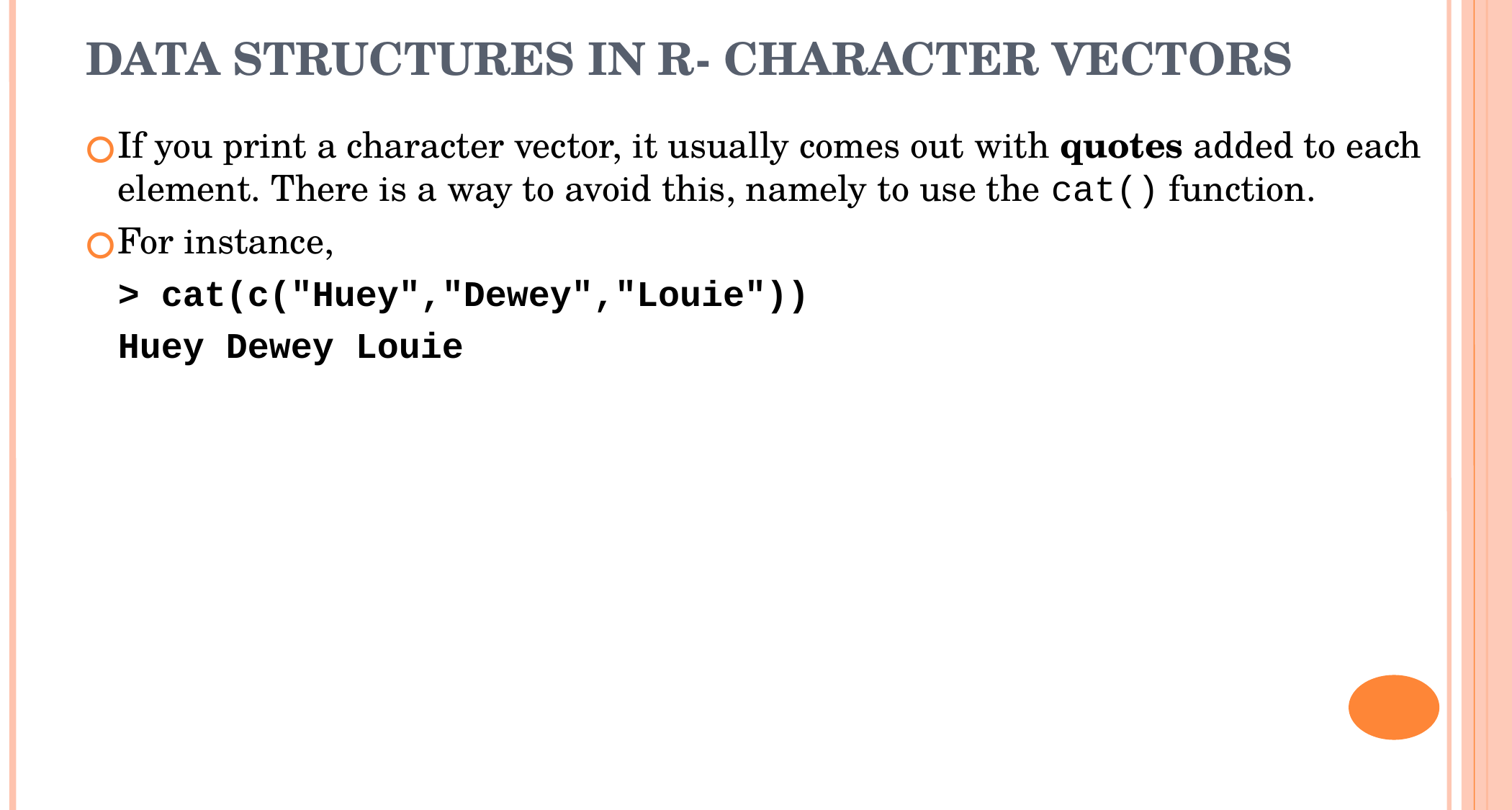

DATA STRUCTURES IN R- CHARACTER VECTORS
If you print a character vector, it usually comes out with quotes added to each element. There is a way to avoid this, namely to use the cat() function.
For instance,
	> cat(c("Huey","Dewey","Louie"))
	Huey Dewey Louie